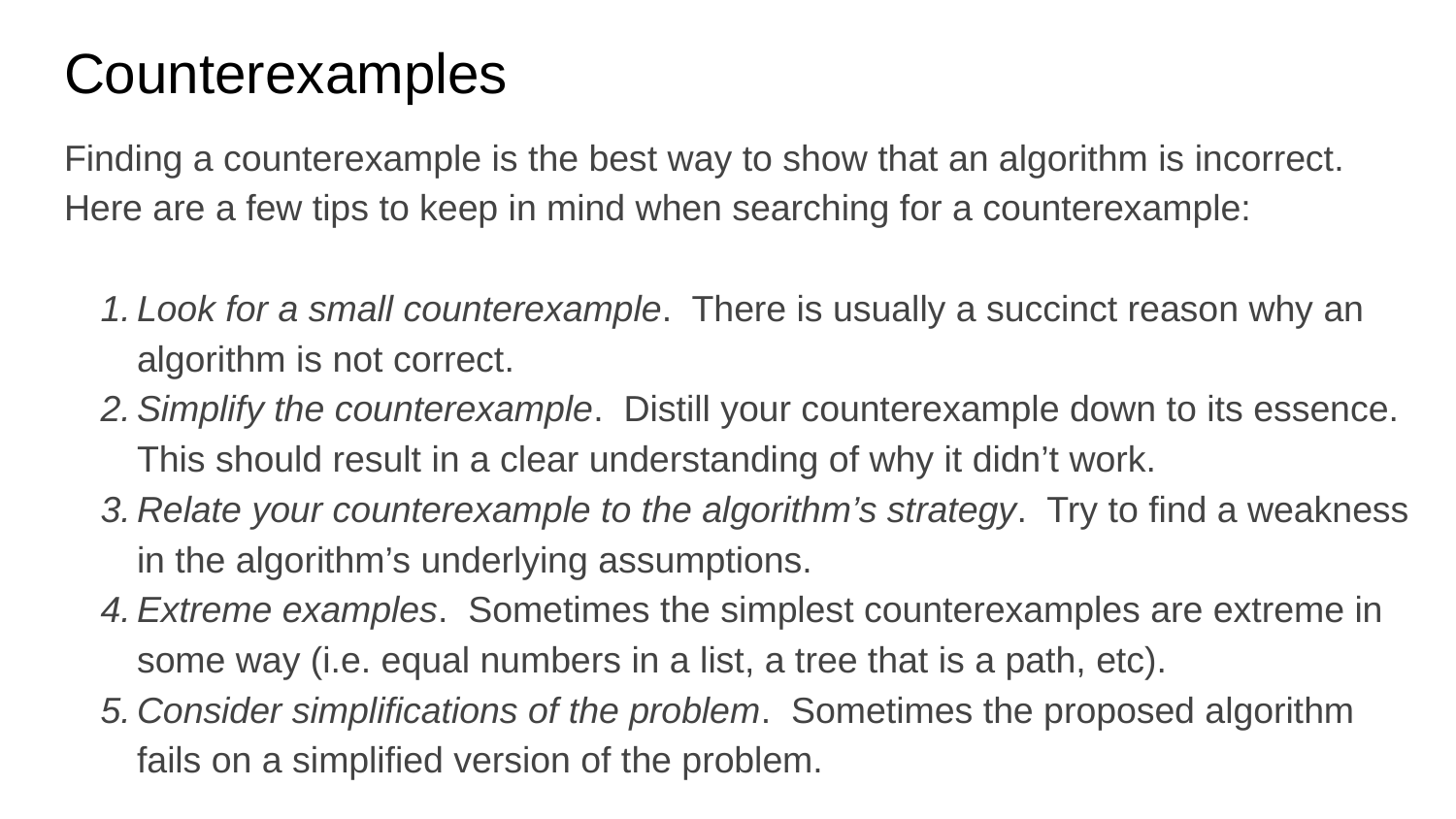

# Counterexamples
Finding a counterexample is the best way to show that an algorithm is incorrect.
Here are a few tips to keep in mind when searching for a counterexample:

Look for a small counterexample.  There is usually a succinct reason why an algorithm is not correct.
Simplify the counterexample.  Distill your counterexample down to its essence.  This should result in a clear understanding of why it didn’t work.
Relate your counterexample to the algorithm’s strategy.  Try to find a weakness in the algorithm’s underlying assumptions.
Extreme examples.  Sometimes the simplest counterexamples are extreme in some way (i.e. equal numbers in a list, a tree that is a path, etc).
Consider simplifications of the problem.  Sometimes the proposed algorithm fails on a simplified version of the problem.